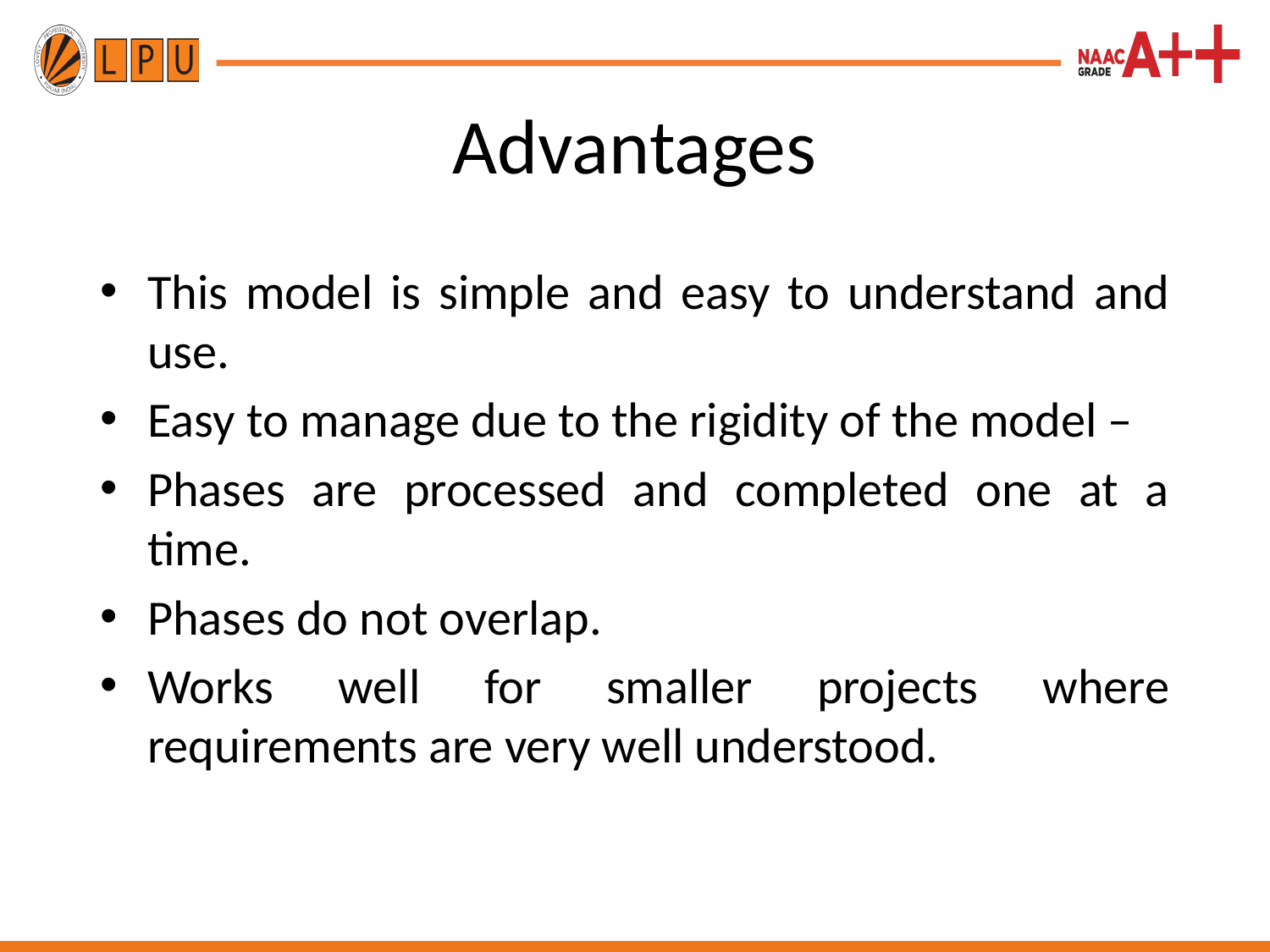

# Advantages
This model is simple and easy to understand and use.
Easy to manage due to the rigidity of the model –
Phases are processed and completed one at a time.
Phases do not overlap.
Works well for smaller projects where requirements are very well understood.